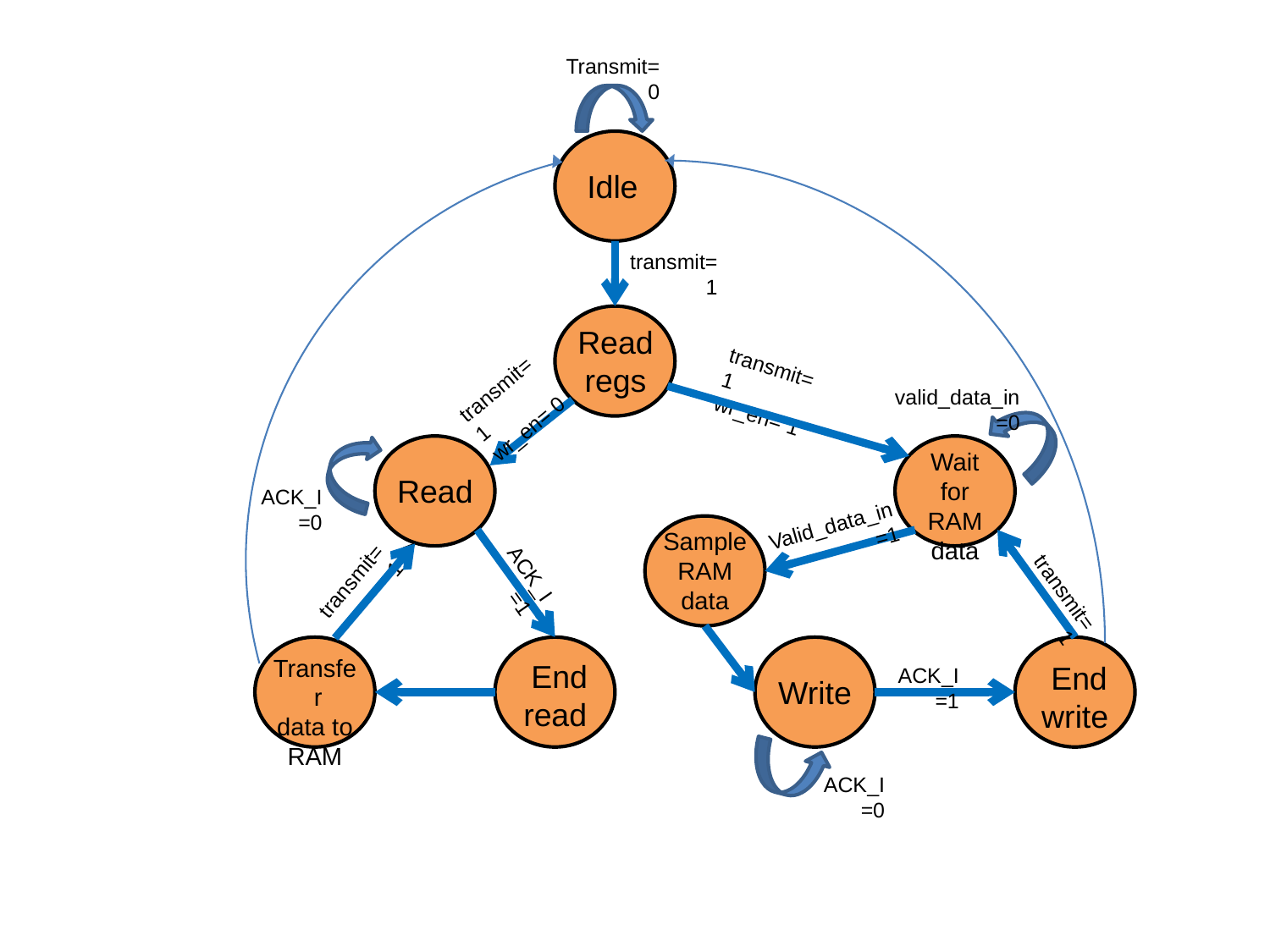

Transmit=0

Idle
transmit= 1

Read
regs
transmit= 1
wr_en= 1
transmit= 1
wr_en= 0
valid_data_in=0

Wait
for RAM
data
Read
ACK_I=0
Valid_data_in=1

Sample
RAM
data
ACK_I=1
transmit= 1
transmit= 1

Transfer
data to
RAM
End
read
End
write
ACK_I=1
Write

ACK_I=0